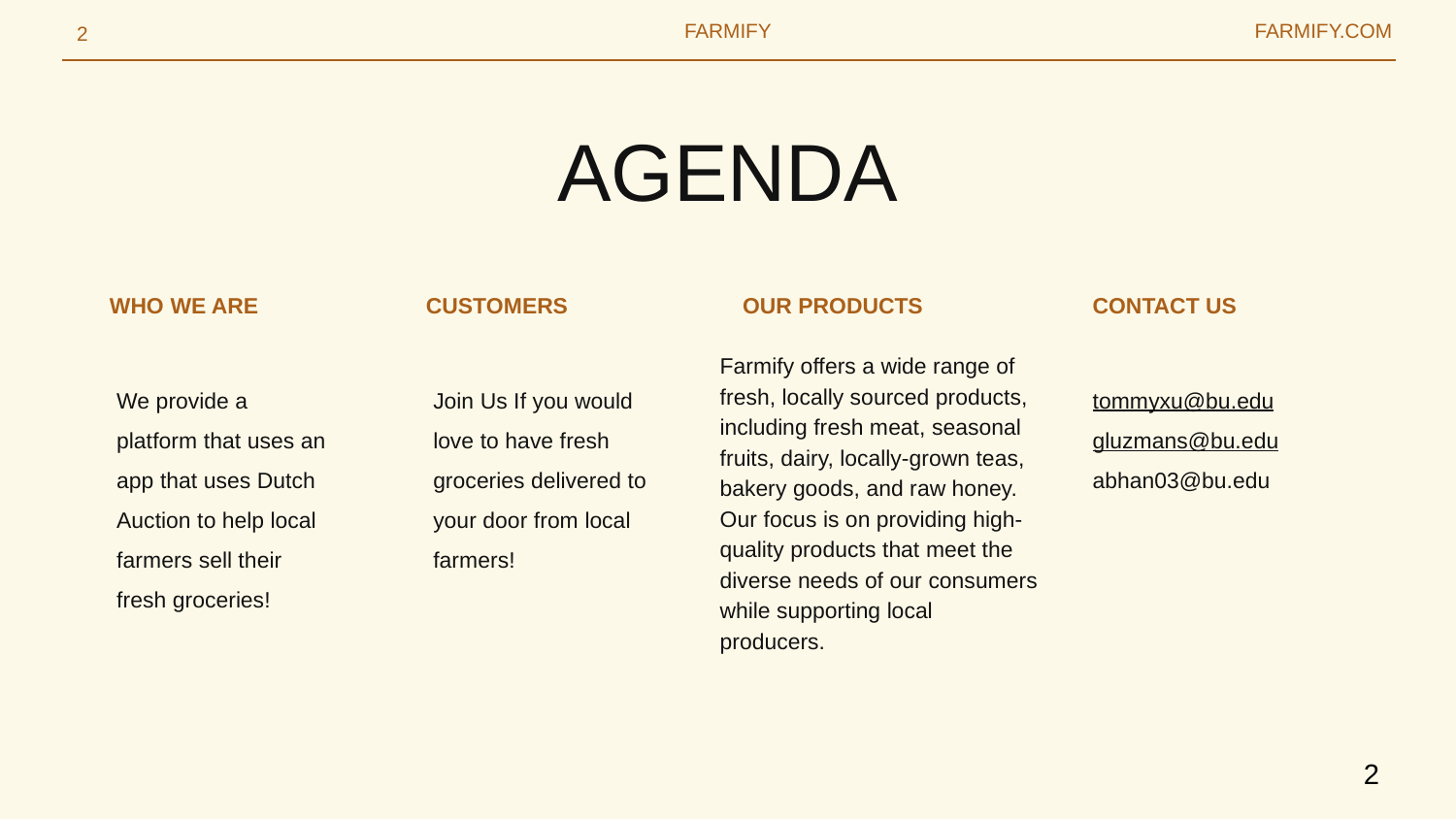

2
FARMIFY
FARMIFY.COM
# AGENDA
CONTACT US
WHO WE ARE
CUSTOMERS
OUR PRODUCTS
Farmify offers a wide range of fresh, locally sourced products, including fresh meat, seasonal fruits, dairy, locally-grown teas, bakery goods, and raw honey. Our focus is on providing high-quality products that meet the diverse needs of our consumers while supporting local producers.

We provide a platform that uses an app that uses Dutch Auction to help local farmers sell their fresh groceries!

Join Us If you would love to have fresh groceries delivered to your door from local farmers!
tommyxu@bu.edu
gluzmans@bu.edu
abhan03@bu.edu

2